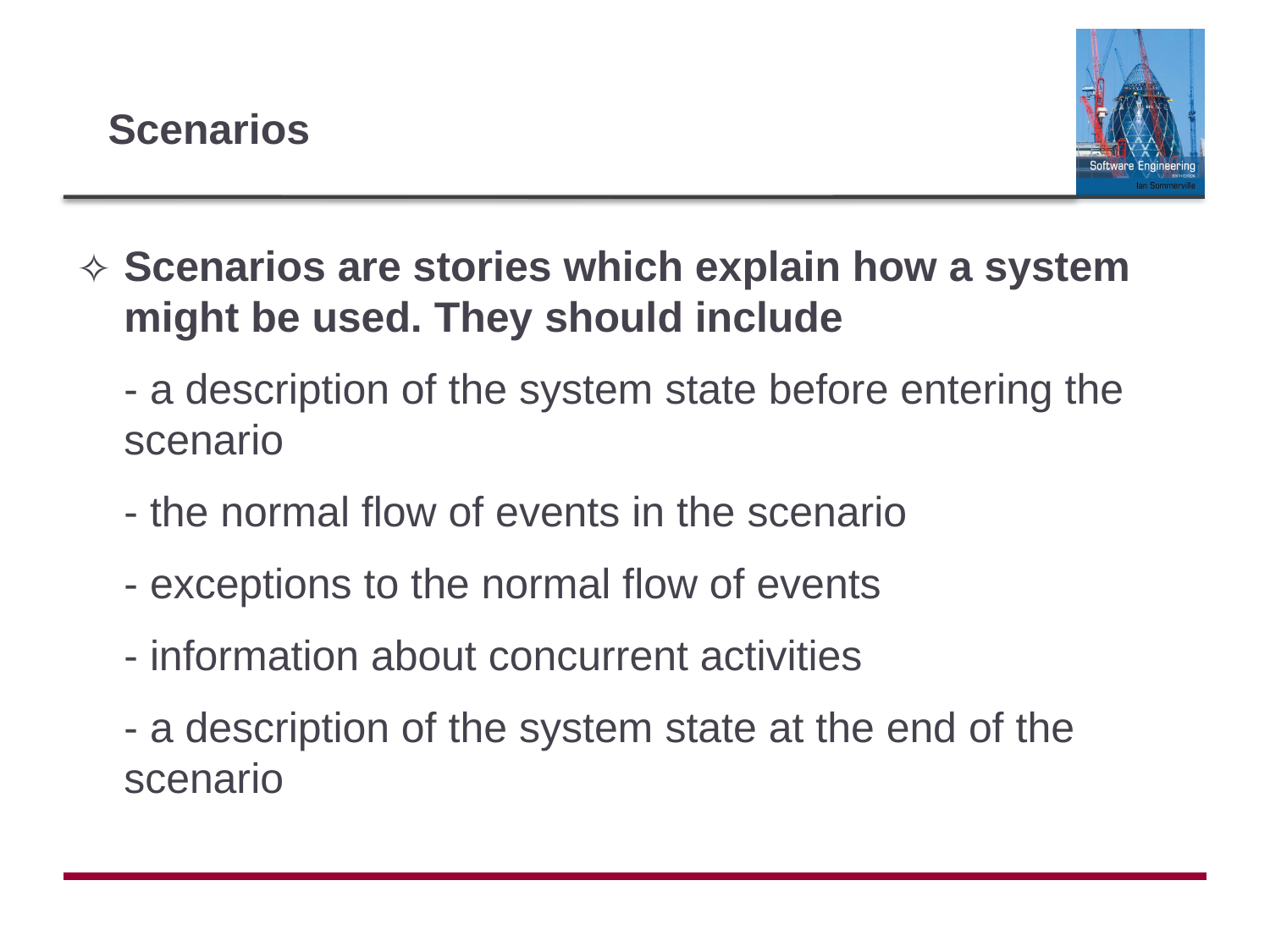

# Scenarios
Scenarios are stories which explain how a system might be used. They should include
	- a description of the system state before entering the scenario
	- the normal flow of events in the scenario
	- exceptions to the normal flow of events
	- information about concurrent activities
	- a description of the system state at the end of the scenario